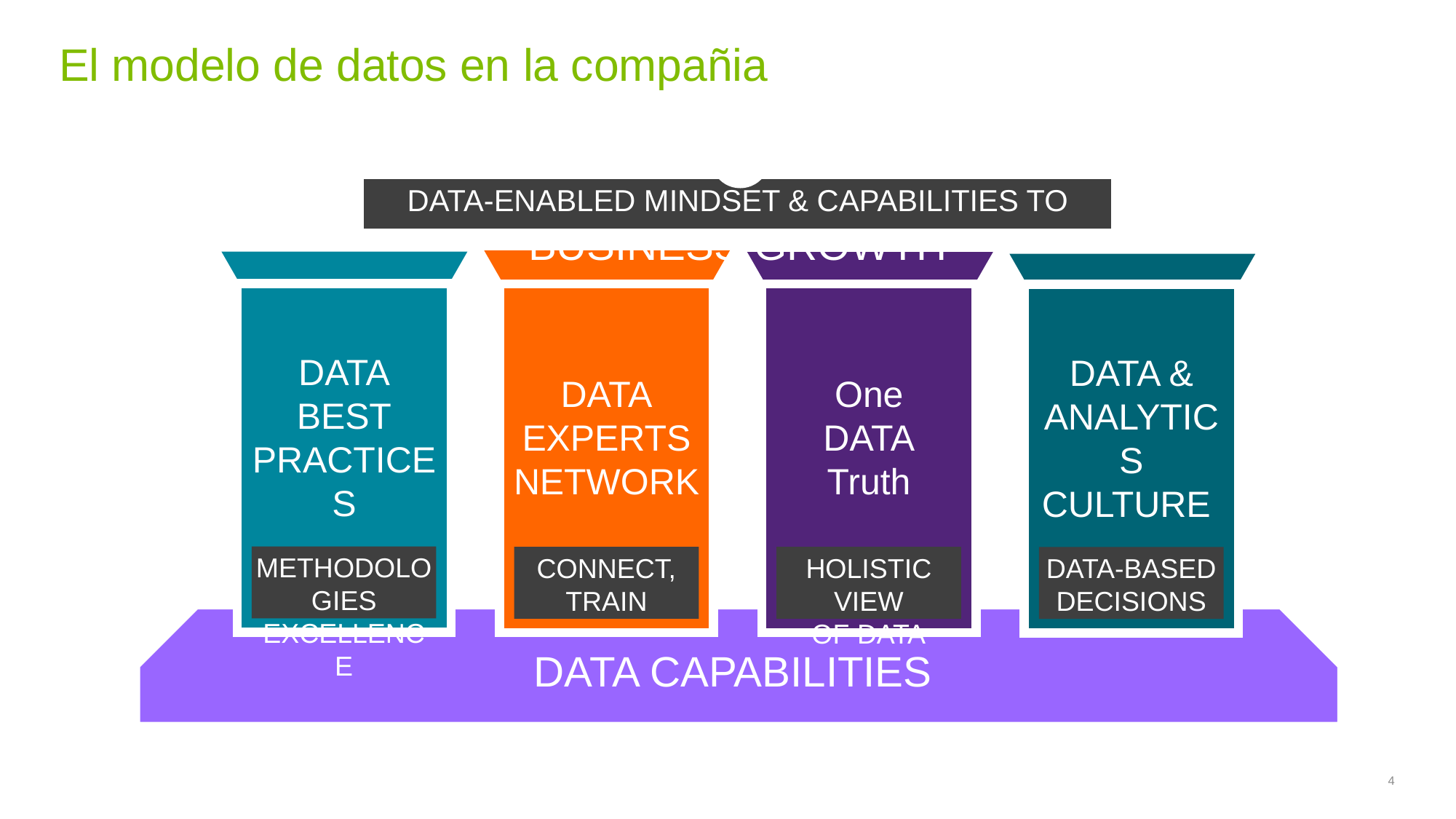

# El modelo de datos en la compañia

DATA-ENABLED MINDSET & CAPABILITIES TO BUSINESS GROWTH

DATA
BEST
PRACTICES

One
DATA
Truth

DATA
EXPERTS
NETWORK

DATA & ANALYTICS CULTURE

METHODOLOGIES EXCELLENCE
CONNECT, TRAIN
HOLISTIC VIEW
OF DATA
DATA-BASED DECISIONS
DATA CAPABILITIES

4